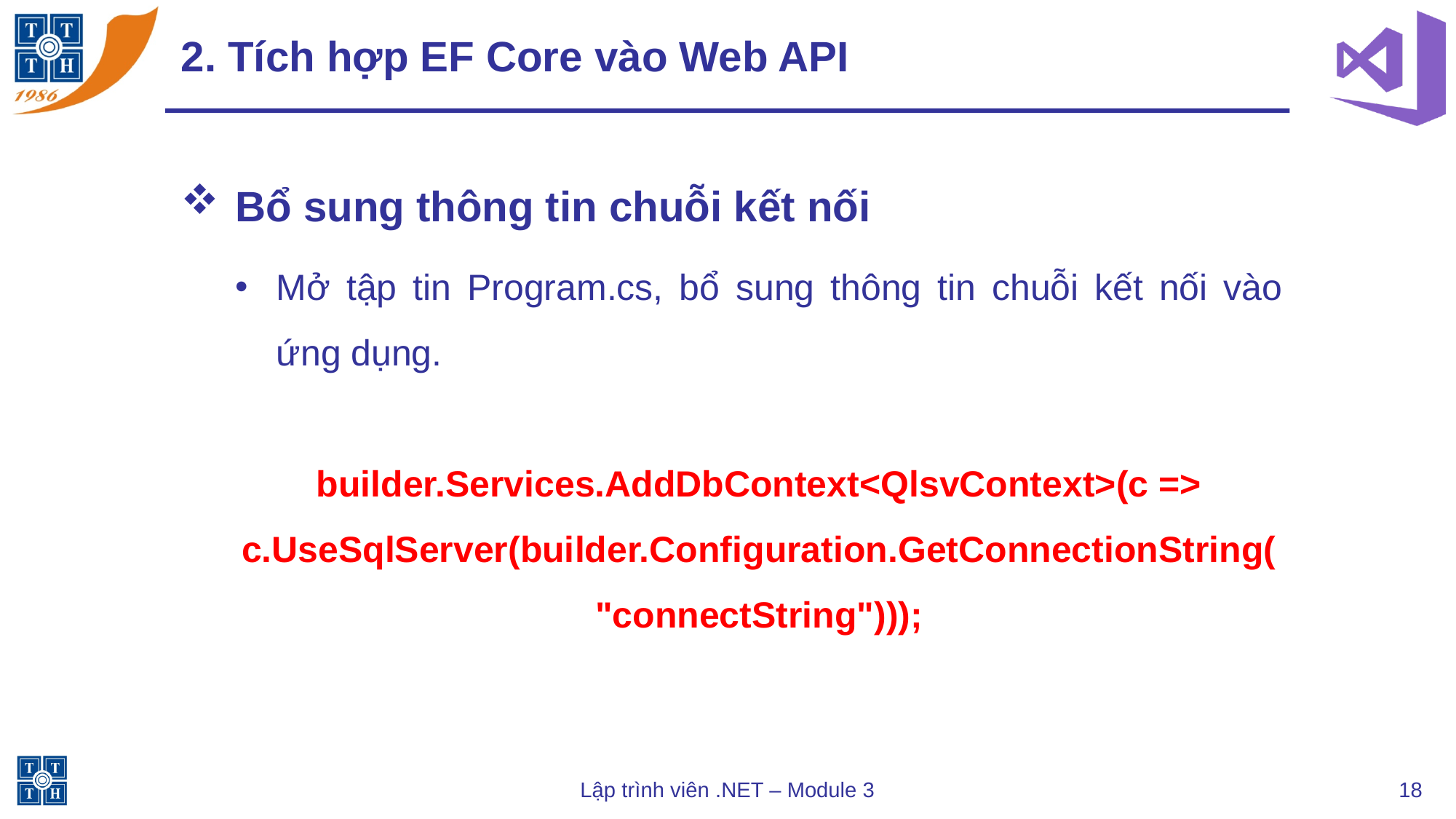

# 2. Tích hợp EF Core vào Web API
Bổ sung thông tin chuỗi kết nối
Mở tập tin Program.cs, bổ sung thông tin chuỗi kết nối vào ứng dụng.

builder.Services.AddDbContext<QlsvContext>(c => c.UseSqlServer(builder.Configuration.GetConnectionString("connectString")));